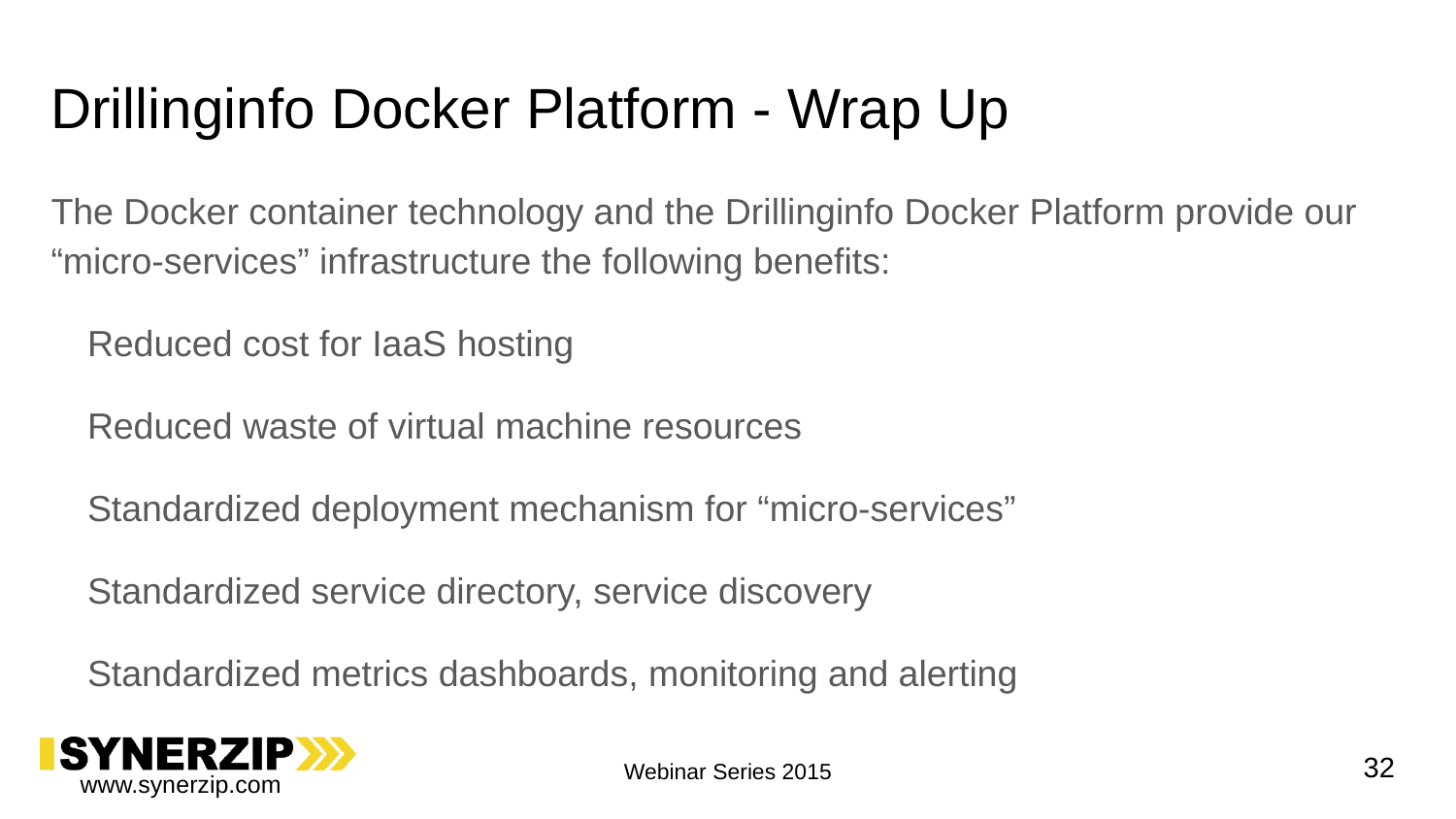

# Drillinginfo Docker Platform - Wrap Up
The Docker container technology and the Drillinginfo Docker Platform provide our “micro-services” infrastructure the following benefits:
Reduced cost for IaaS hosting
Reduced waste of virtual machine resources
Standardized deployment mechanism for “micro-services”
Standardized service directory, service discovery
Standardized metrics dashboards, monitoring and alerting
32